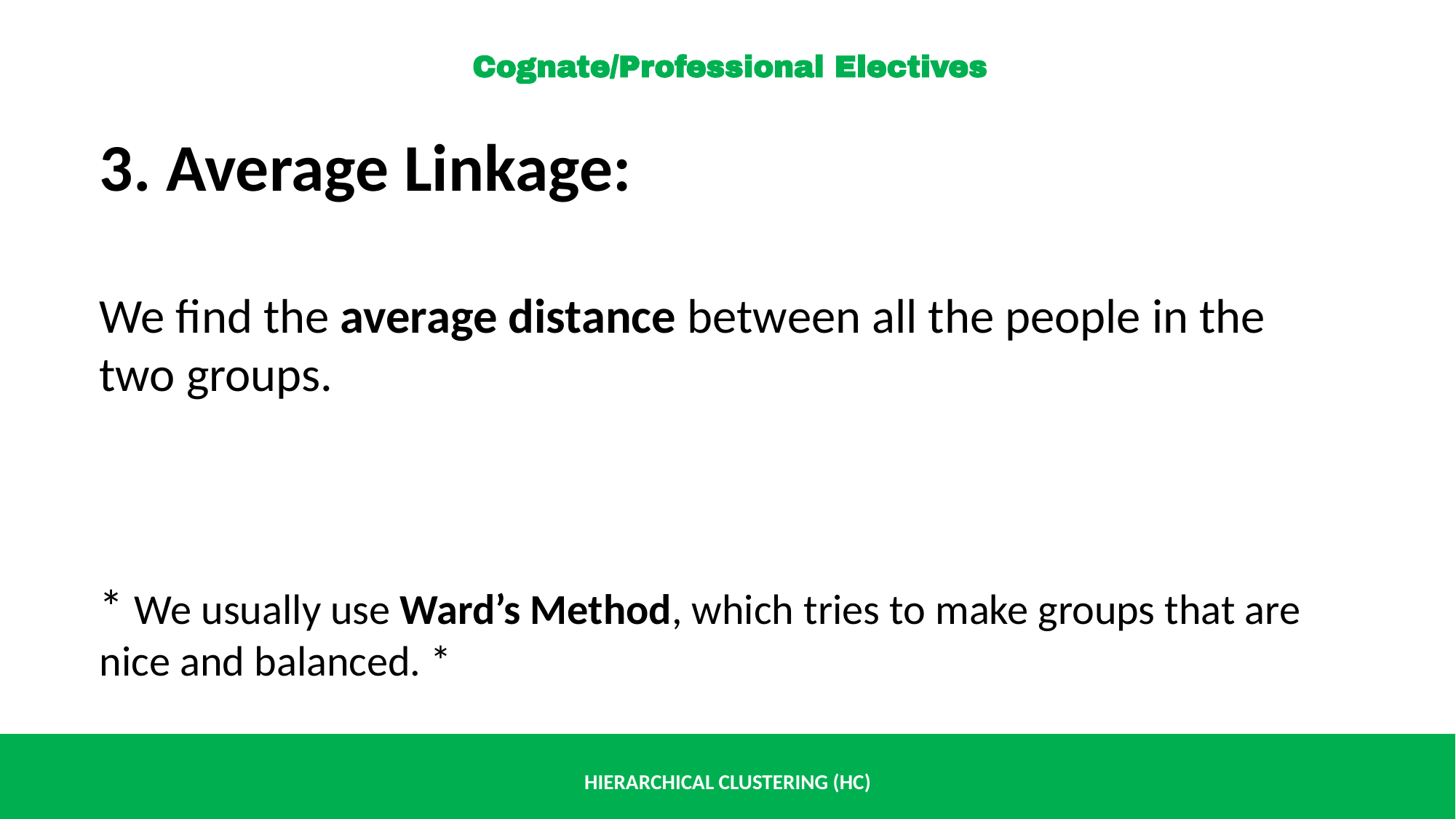

3. Average Linkage:

We find the average distance between all the people in the two groups.

* We usually use Ward’s Method, which tries to make groups that are nice and balanced. *